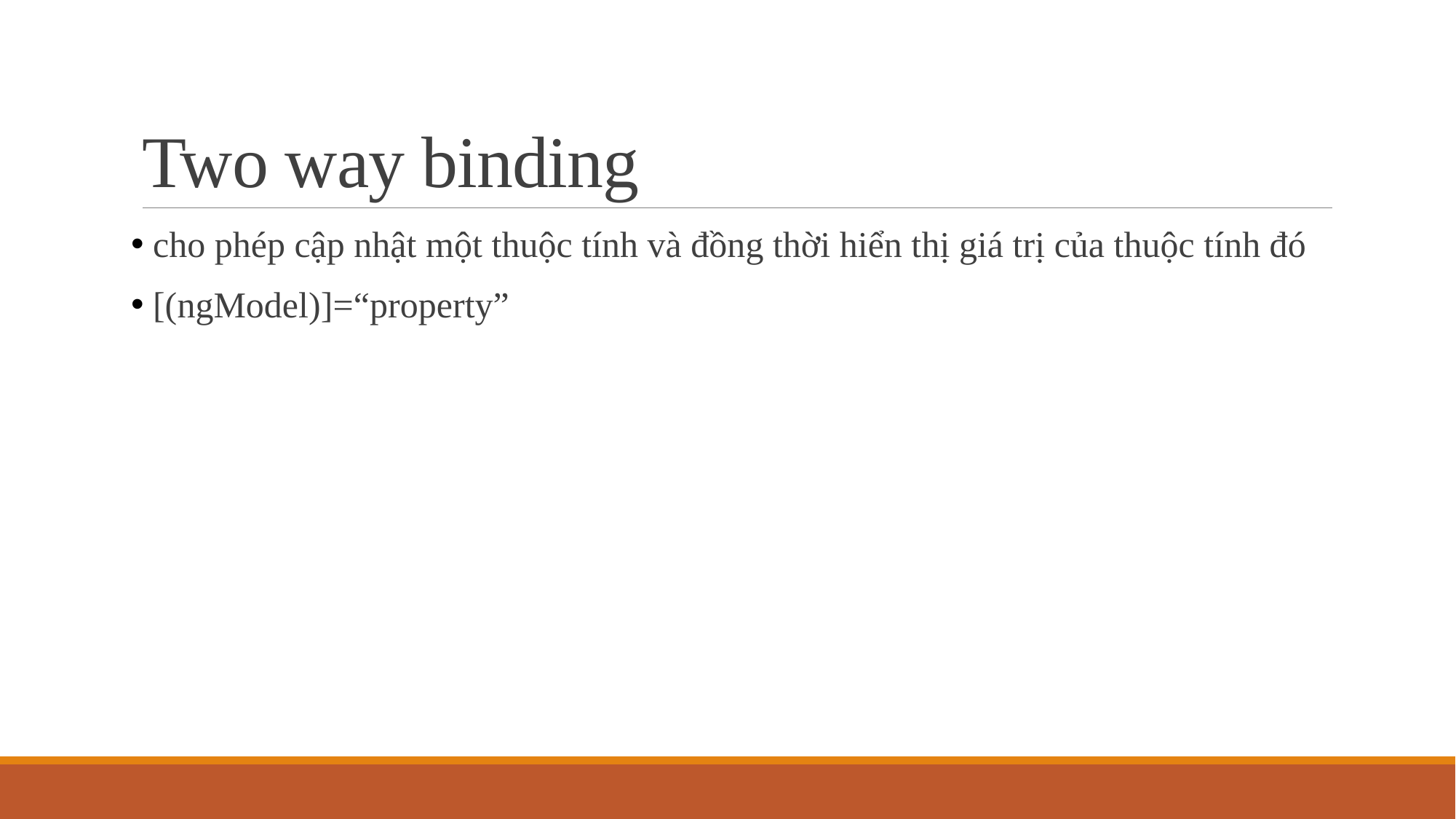

# Two way binding
 cho phép cập nhật một thuộc tính và đồng thời hiển thị giá trị của thuộc tính đó
 [(ngModel)]=“property”